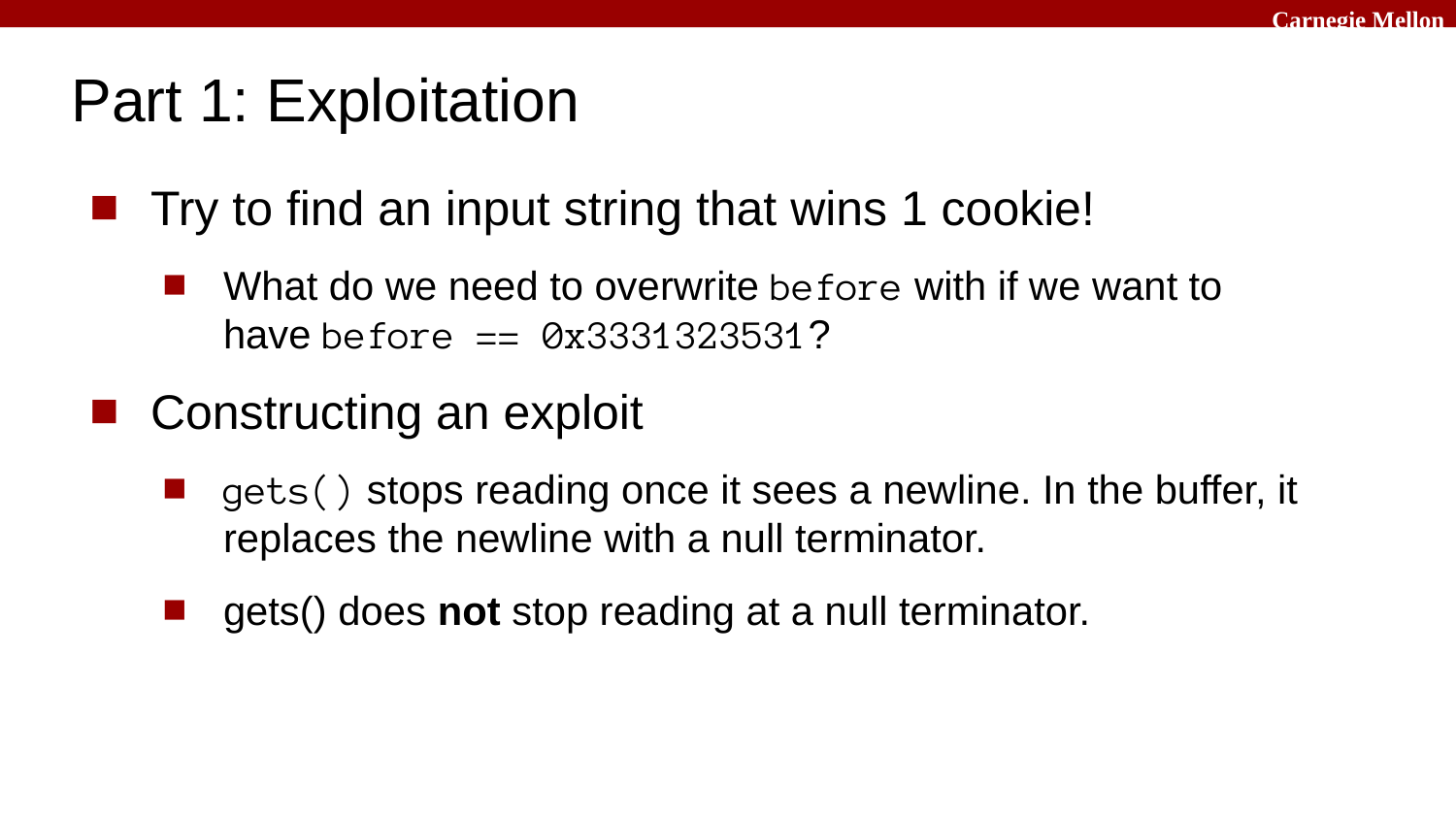

# Part 1: Exploitation
Try to find an input string that wins 1 cookie!
What do we need to overwrite before with if we want to have before == 0x3331323531?
Constructing an exploit
gets() stops reading once it sees a newline. In the buffer, it replaces the newline with a null terminator.
gets() does not stop reading at a null terminator.